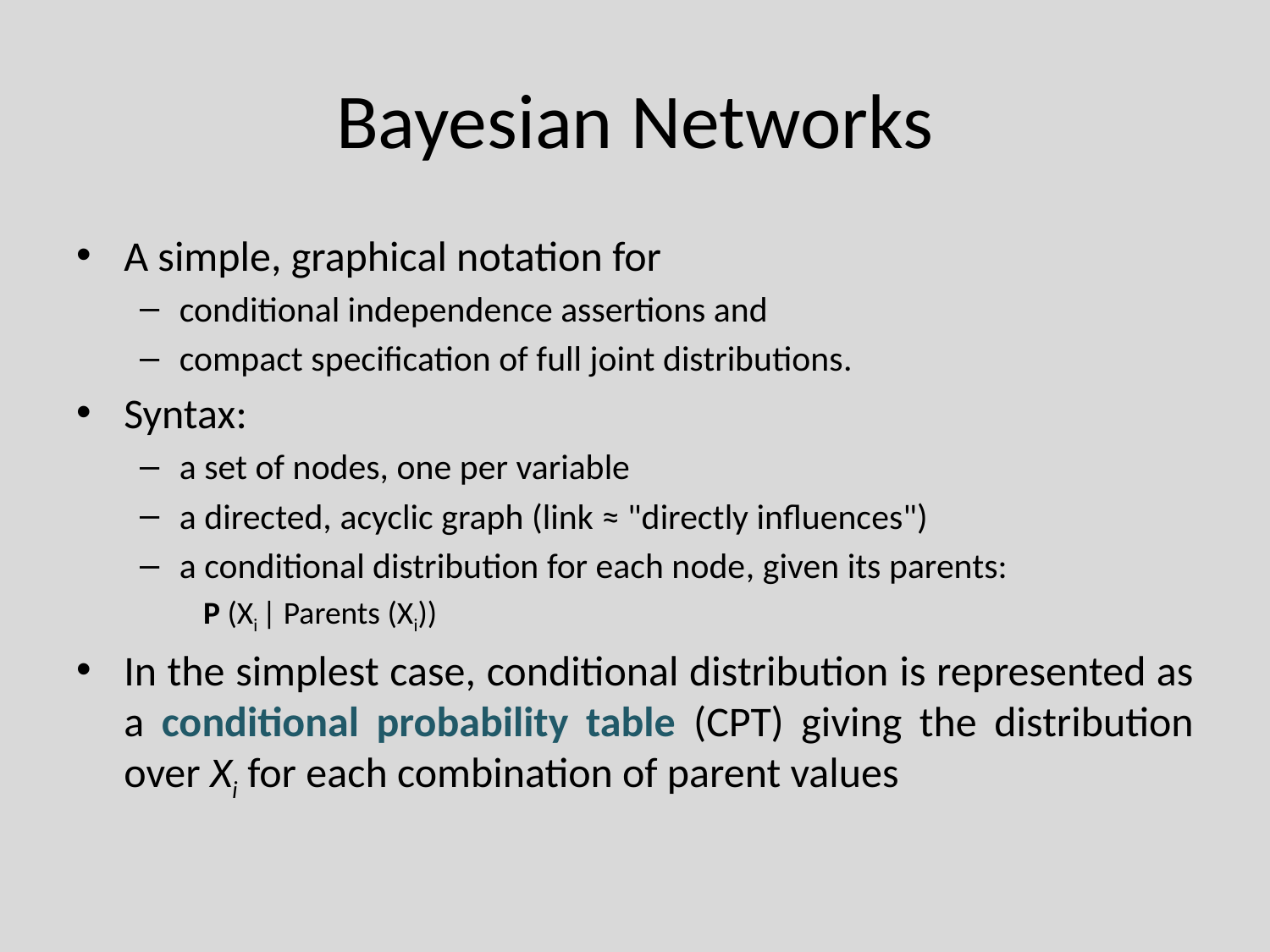

# Bayesian Networks
A simple, graphical notation for
conditional independence assertions and
compact specification of full joint distributions.
Syntax:
a set of nodes, one per variable
a directed, acyclic graph (link ≈ "directly influences")
a conditional distribution for each node, given its parents:
P (Xi | Parents (Xi))
In the simplest case, conditional distribution is represented as a conditional probability table (CPT) giving the distribution over Xi for each combination of parent values